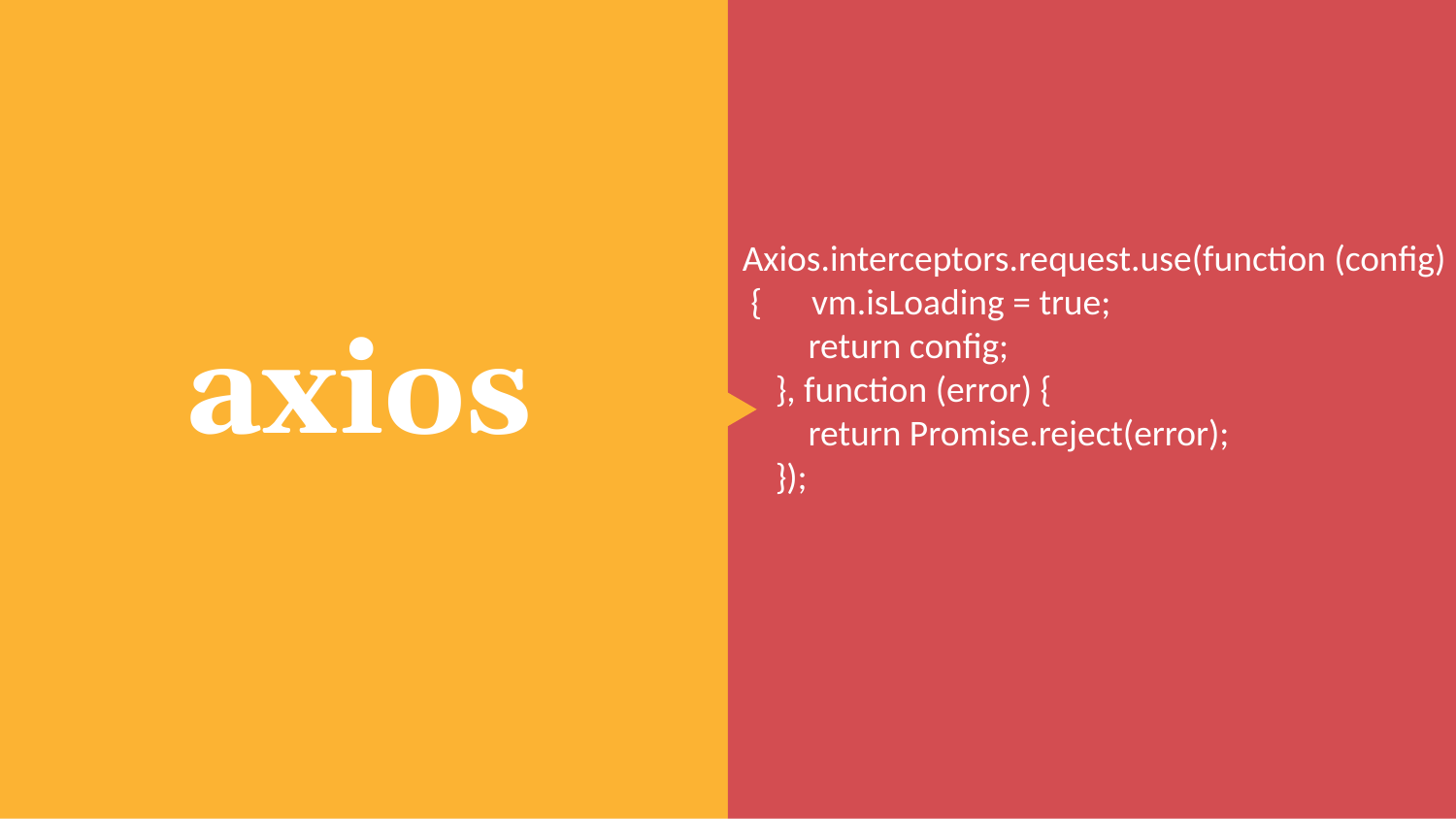

Axios.interceptors.request.use(function (config) {      vm.isLoading = true;
        return config;
    }, function (error) {
        return Promise.reject(error);
    });

axios